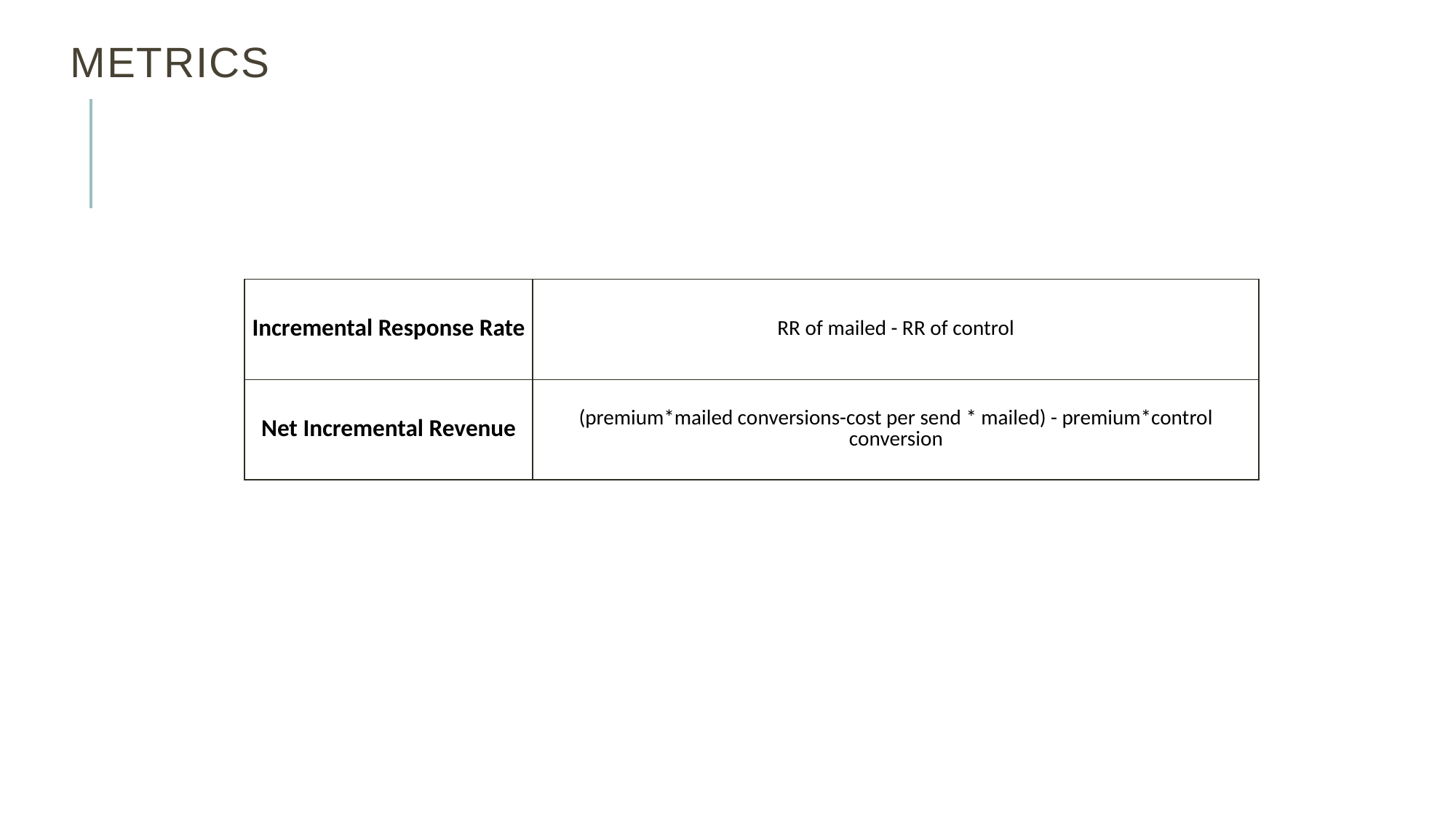

# Metrics
| Incremental Response Rate | RR of mailed - RR of control |
| --- | --- |
| Net Incremental Revenue | (premium\*mailed conversions-cost per send \* mailed) - premium\*control conversion |